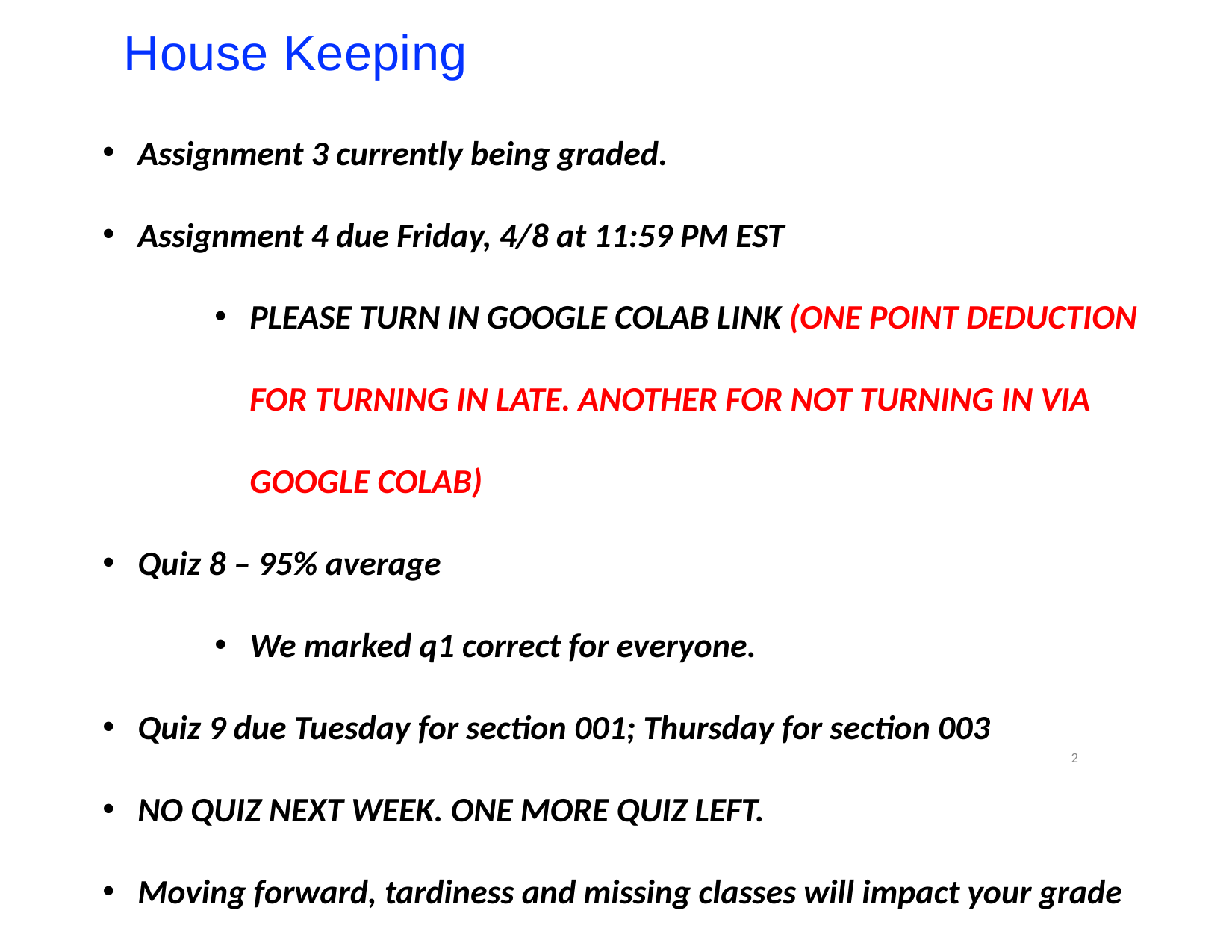

# House Keeping
Assignment 3 currently being graded.
Assignment 4 due Friday, 4/8 at 11:59 PM EST
PLEASE TURN IN GOOGLE COLAB LINK (ONE POINT DEDUCTION FOR TURNING IN LATE. ANOTHER FOR NOT TURNING IN VIA GOOGLE COLAB)
Quiz 8 – 95% average
We marked q1 correct for everyone.
Quiz 9 due Tuesday for section 001; Thursday for section 003
NO QUIZ NEXT WEEK. ONE MORE QUIZ LEFT.
Moving forward, tardiness and missing classes will impact your grade
2